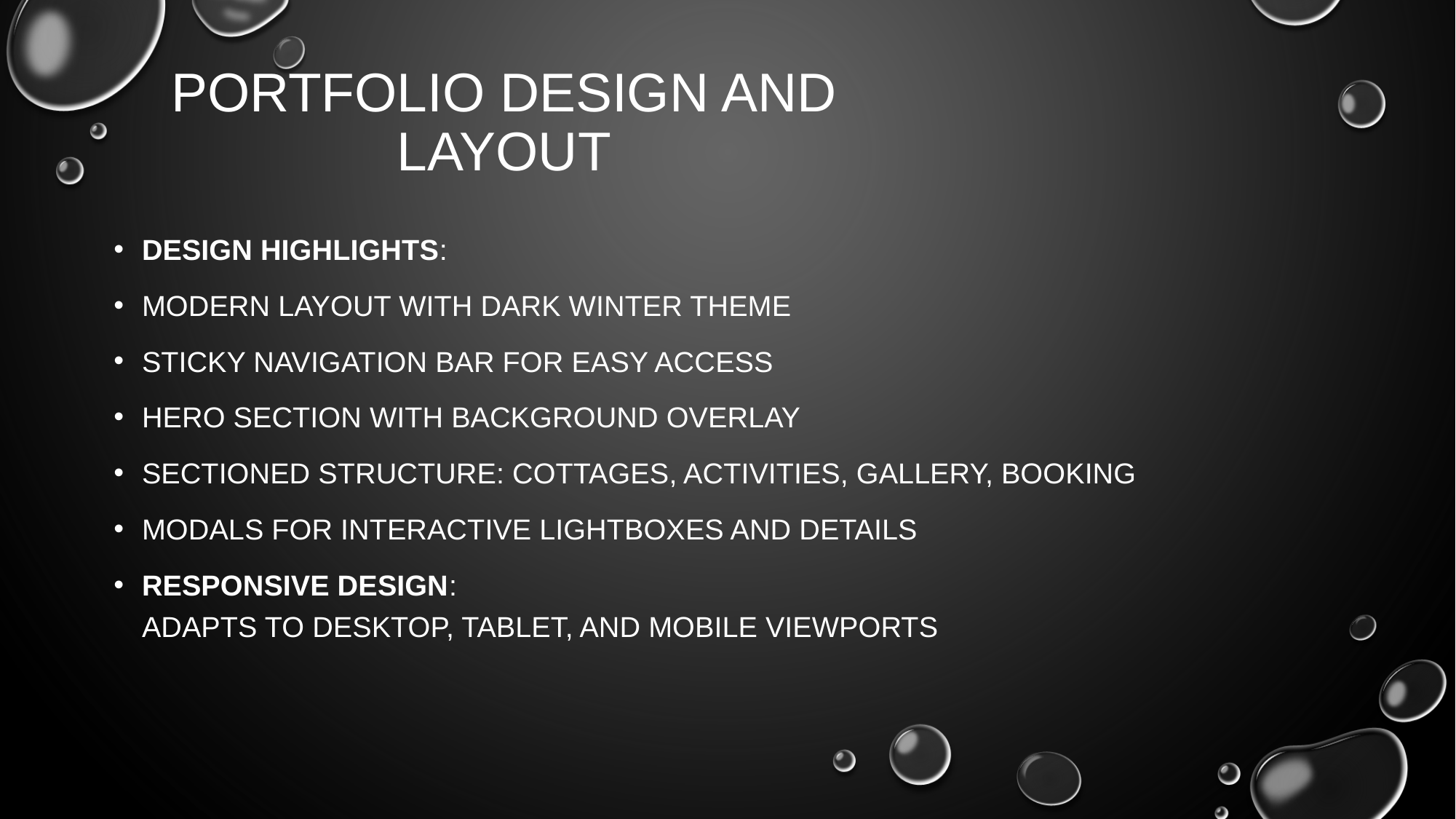

# Portfolio design and layout
Design Highlights:
Modern layout with dark winter theme
Sticky navigation bar for easy access
Hero section with background overlay
Sectioned structure: cottages, activities, gallery, booking
Modals for interactive lightboxes and details
Responsive Design:
Adapts to desktop, tablet, and mobile viewports